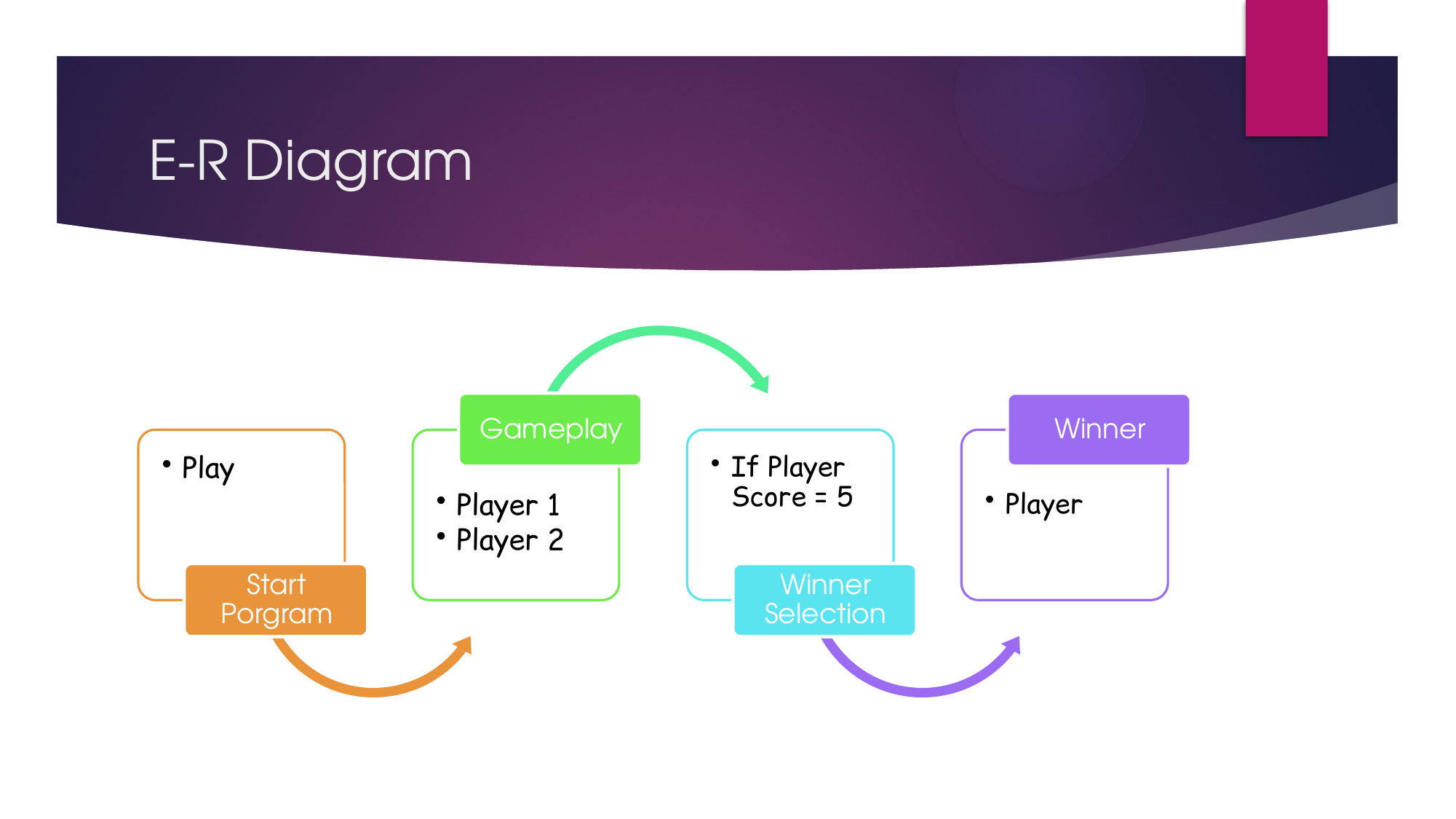

# E-R Diagram
Play
Start Porgram
Player 1
Player 2
Gameplay
If Player Score = 5
Winner Selection
Player
Winner